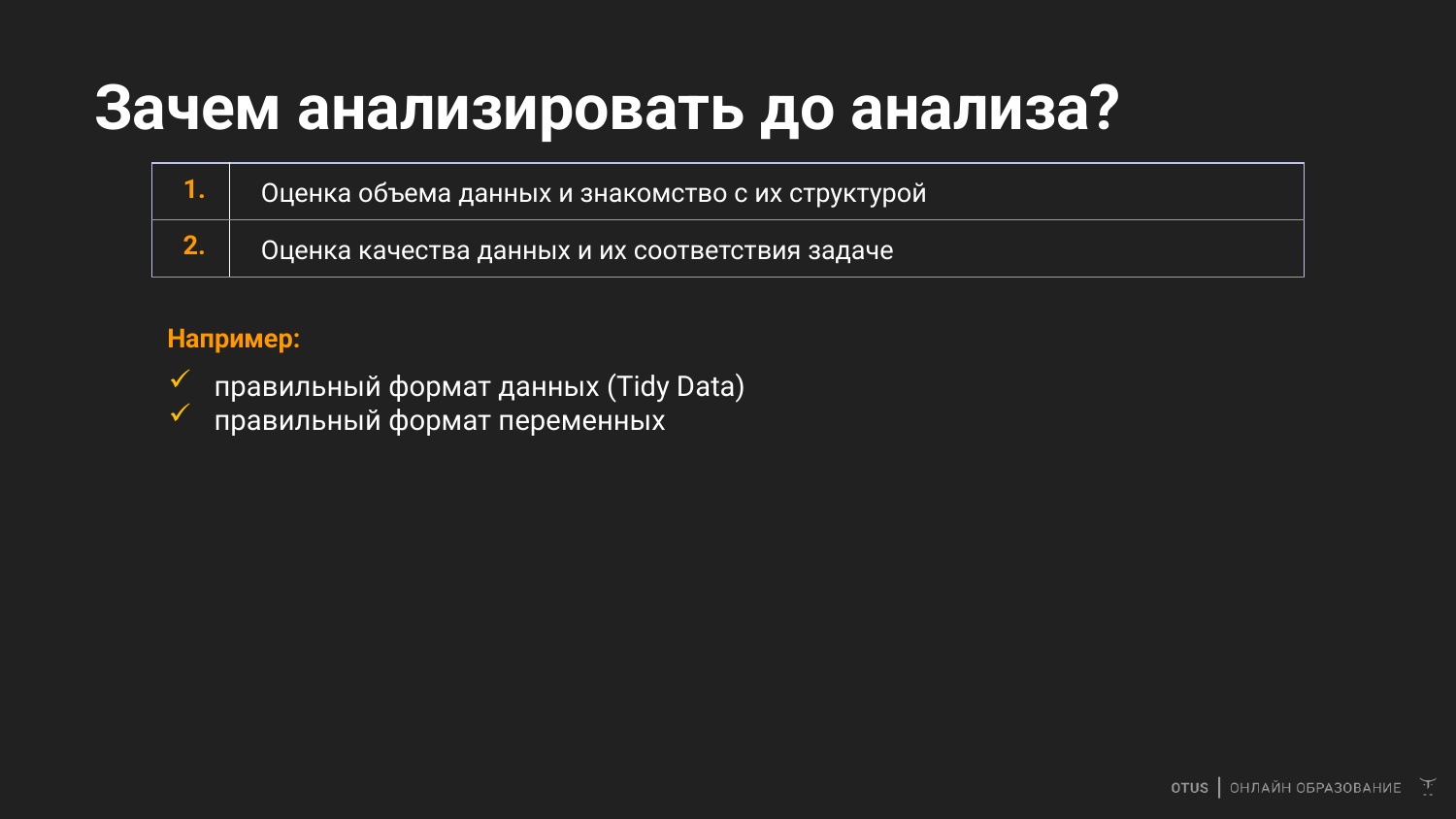

# Зачем анализировать до анализа?
| 1. | Оценка объема данных и знакомство с их структурой |
| --- | --- |
| 2. | Оценка качества данных и их соответствия задаче |
Например:
правильный формат данных (Tidy Data)
правильный формат переменных